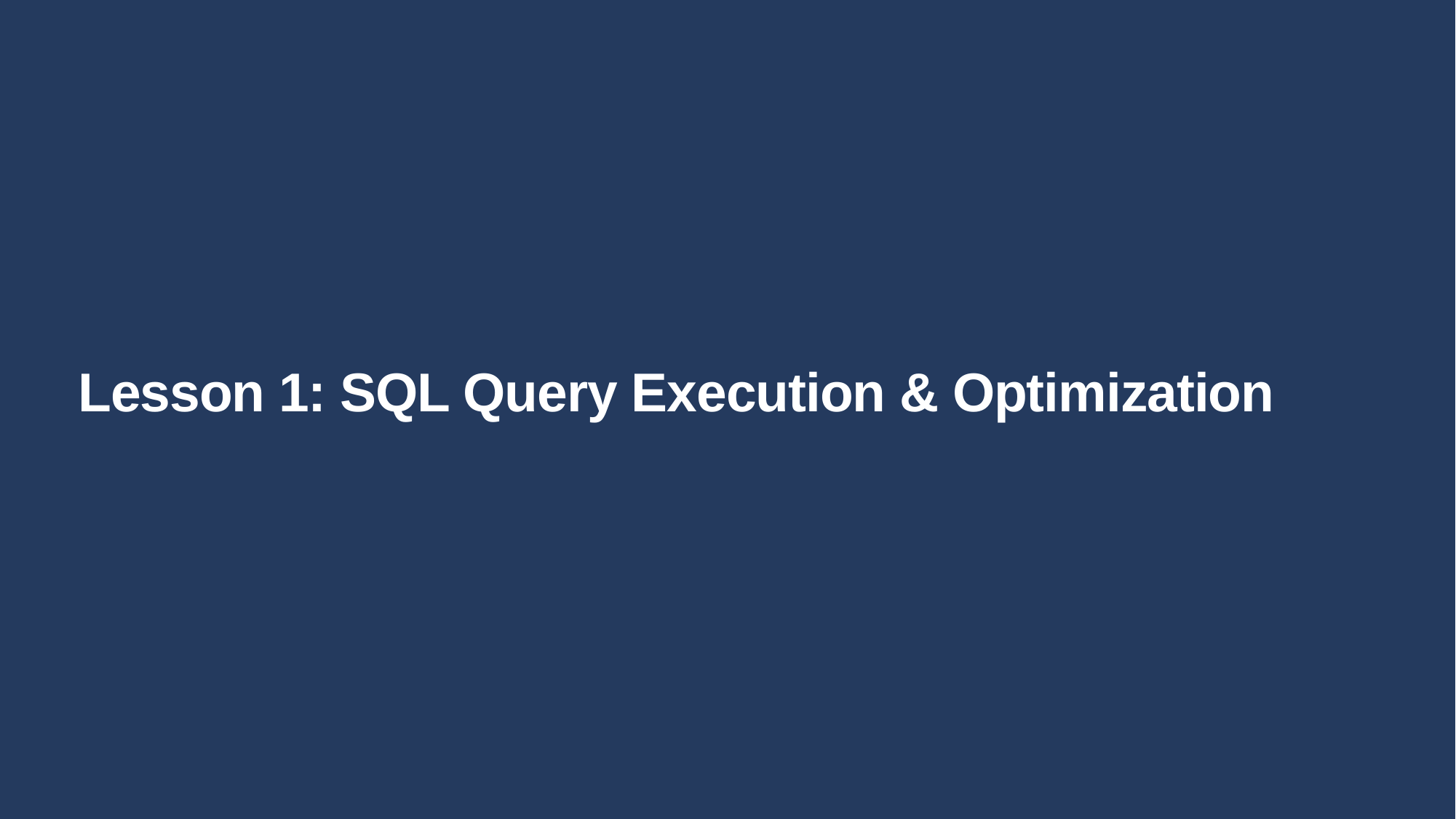

# Lesson 1: SQL Query Execution & Optimization